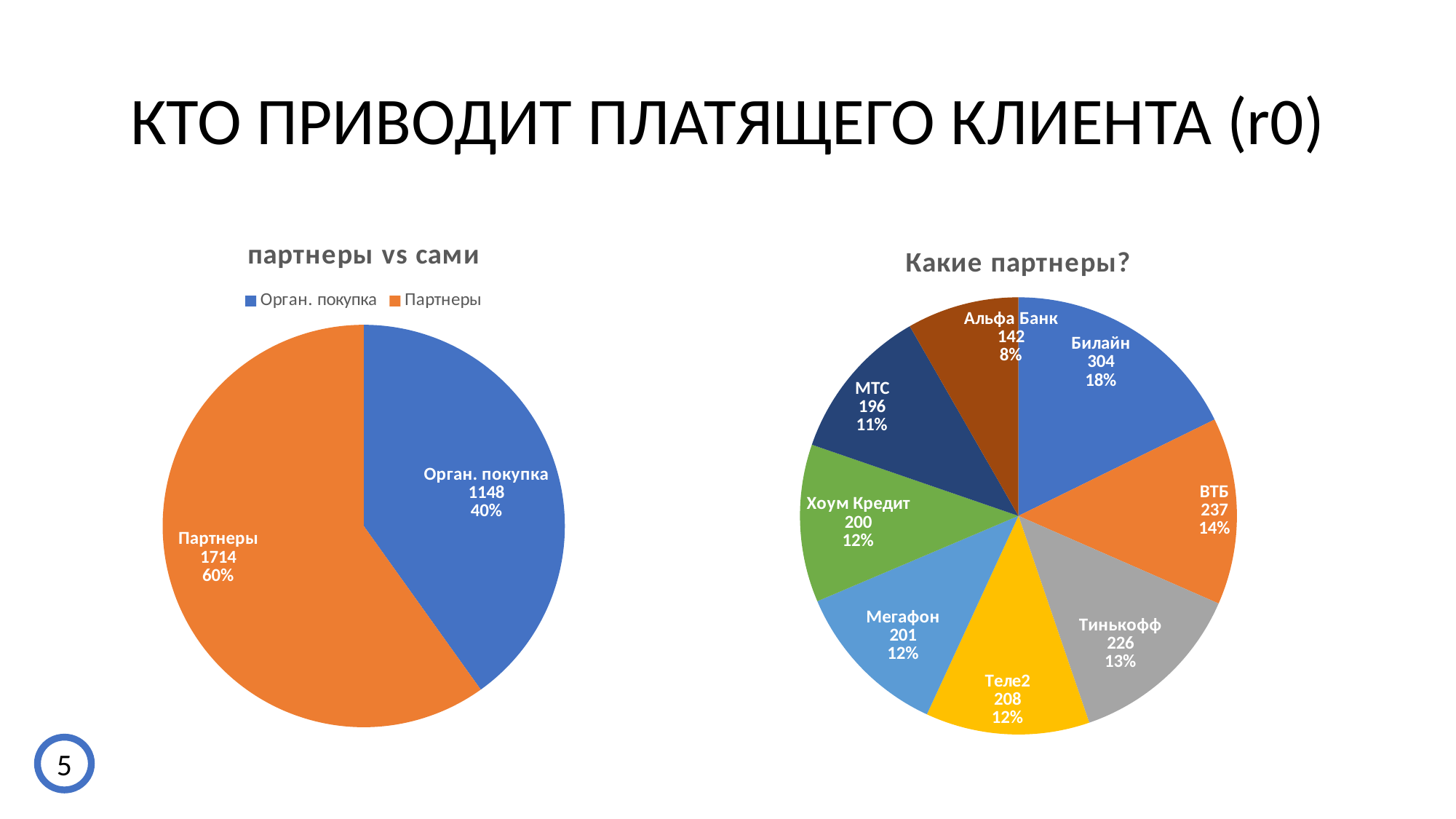

# КТО ПРИВОДИТ ПЛАТЯЩЕГО КЛИЕНТА (r0)

### Chart: партнеры vs сами

| Category | r0_clients_cnt |
|---|---|
| Орган. покупка | 1148.0 |
| Партнеры | 1714.0 |

### Chart: Какие партнеры?

| Category | r0_clients_cnt |
|---|---|
| Билайн | 304.0 |
| ВТБ | 237.0 |
| Тинькофф | 226.0 |
| Теле2 | 208.0 |
| Мегафон | 201.0 |
| Хоум Кредит | 200.0 |
| МТС | 196.0 |
| Альфа Банк | 142.0 |
5